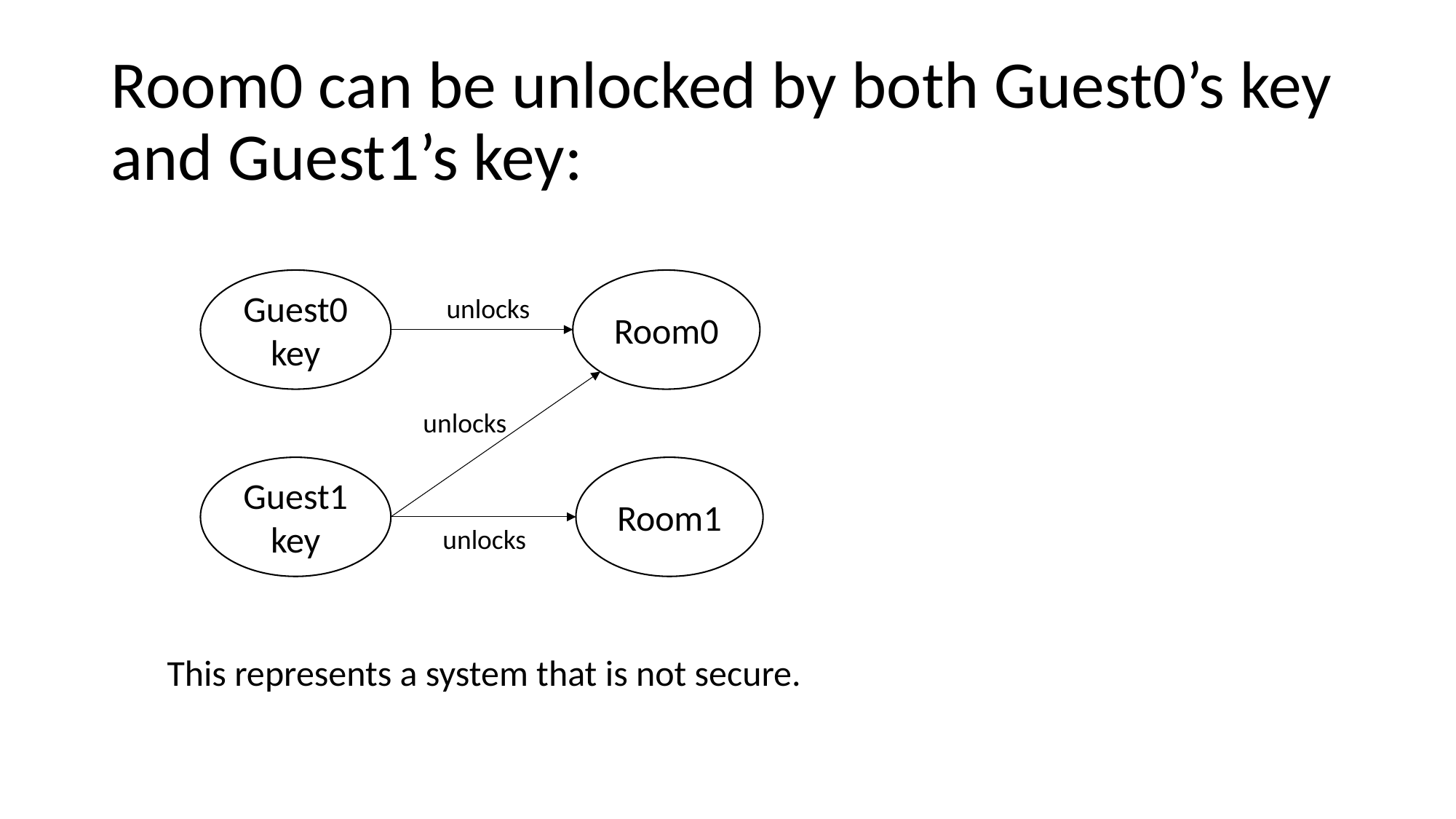

# Room0 can be unlocked by both Guest0’s key and Guest1’s key:
Room0
Guest0
key
unlocks
unlocks
Room1
Guest1
key
unlocks
This represents a system that is not secure.